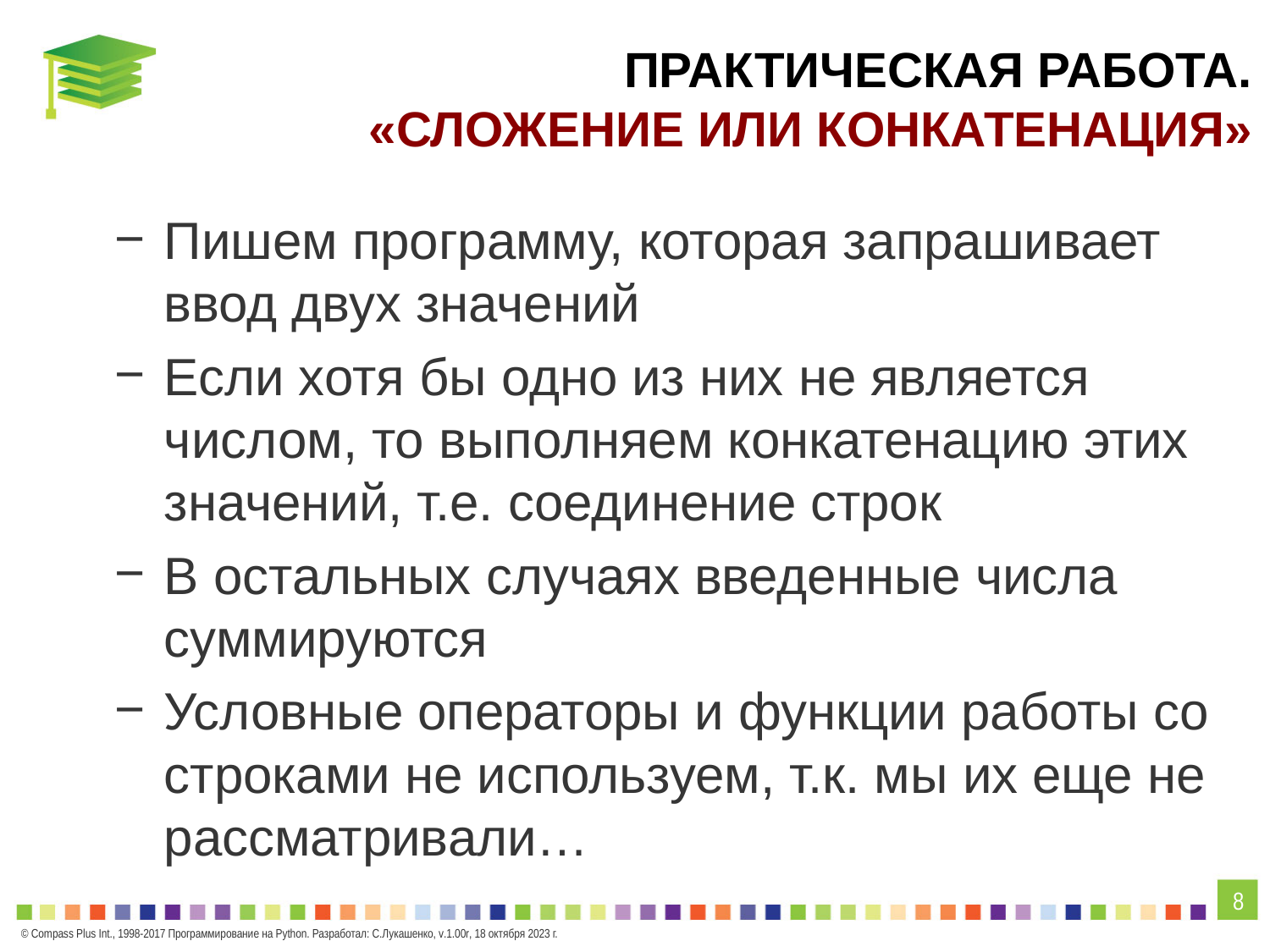

# Практическая работа. «сложение или конкатенация»
Пишем программу, которая запрашивает ввод двух значений
Если хотя бы одно из них не является числом, то выполняем конкатенацию этих значений, т.е. соединение строк
В остальных случаях введенные числа суммируются
Условные операторы и функции работы со строками не используем, т.к. мы их еще не рассматривали…